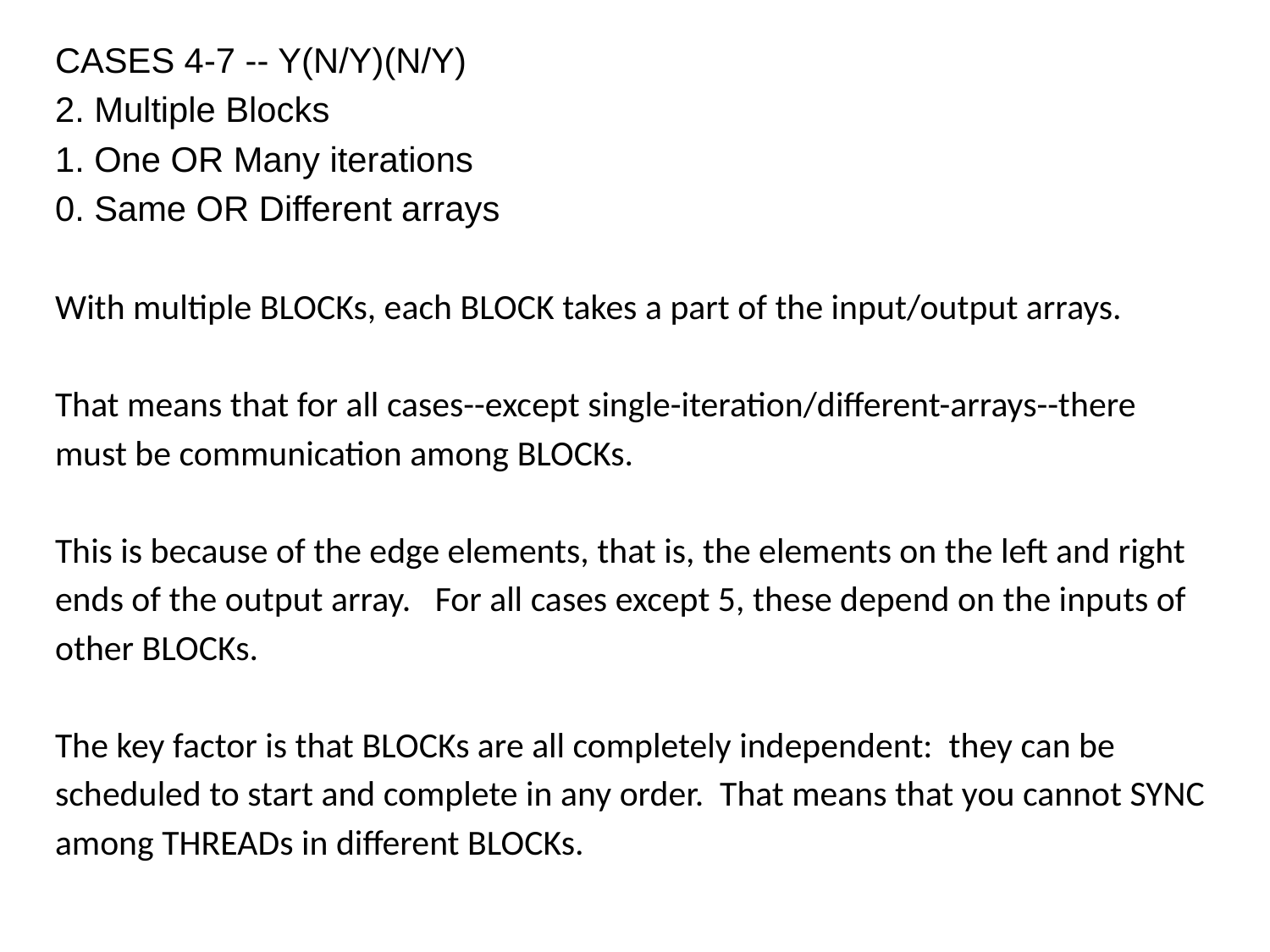

CASES 4-7 -- Y(N/Y)(N/Y)
2. Multiple Blocks
1. One OR Many iterations
0. Same OR Different arrays

With multiple BLOCKs, each BLOCK takes a part of the input/output arrays.

That means that for all cases--except single-iteration/different-arrays--there must be communication among BLOCKs.

This is because of the edge elements, that is, the elements on the left and right ends of the output array.   For all cases except 5, these depend on the inputs of other BLOCKs.

The key factor is that BLOCKs are all completely independent:  they can be scheduled to start and complete in any order.  That means that you cannot SYNC among THREADs in different BLOCKs.